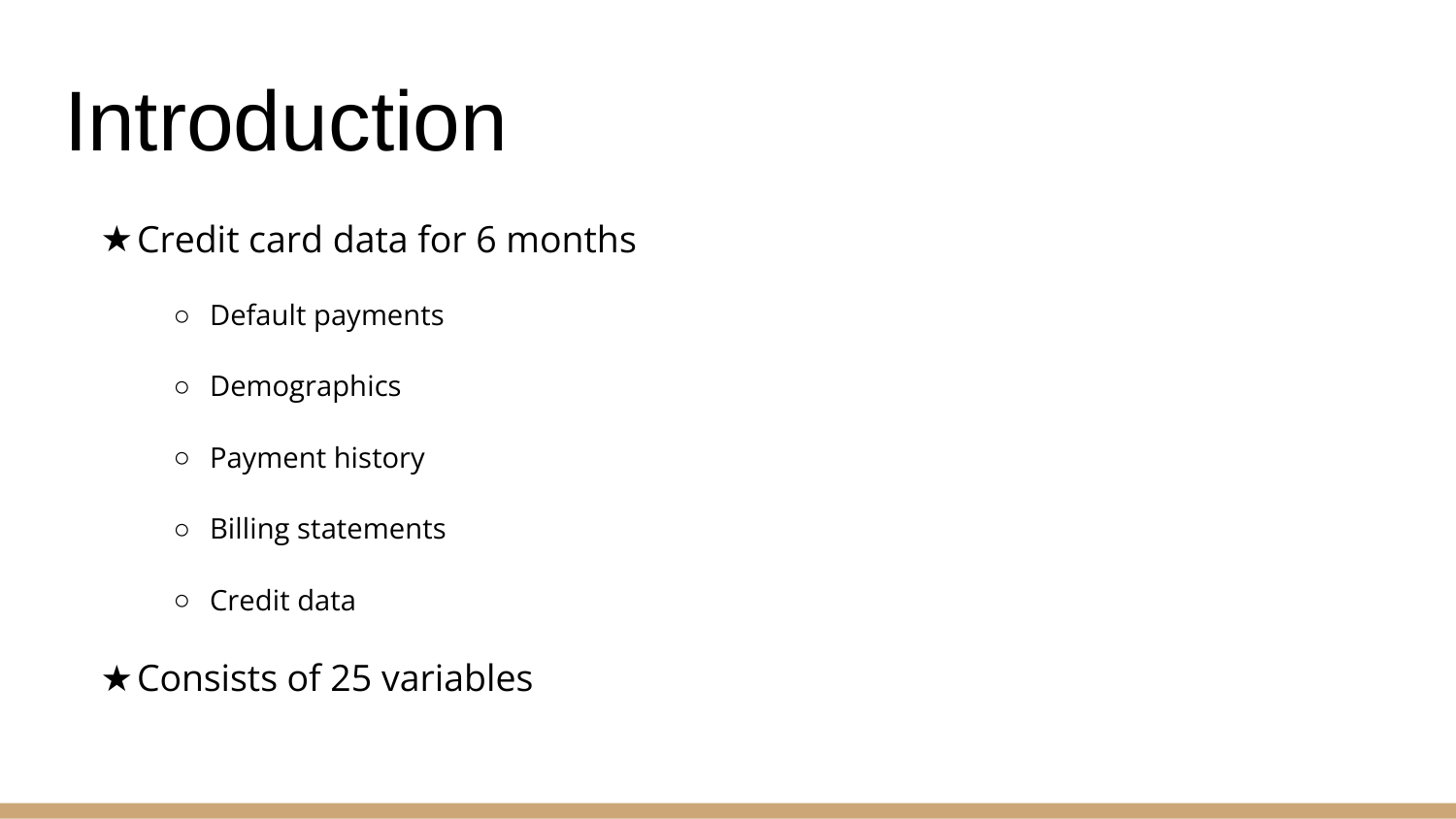

# Introduction
Credit card data for 6 months
Default payments
Demographics
Payment history
Billing statements
Credit data
Consists of 25 variables